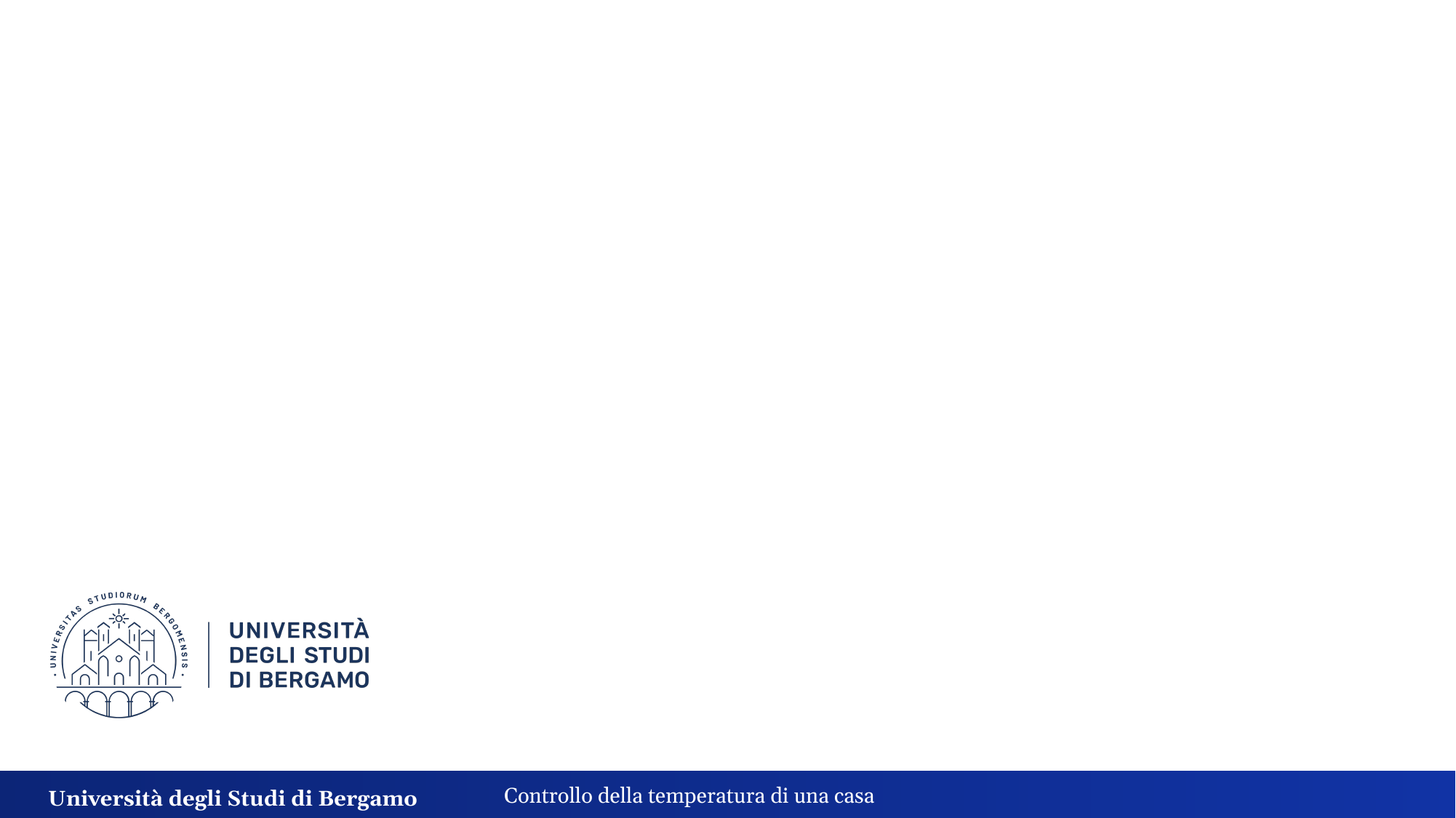

# Vincolo terminale di uguaglianza
Controllo della temperatura di una casa
Università degli Studi di Bergamo